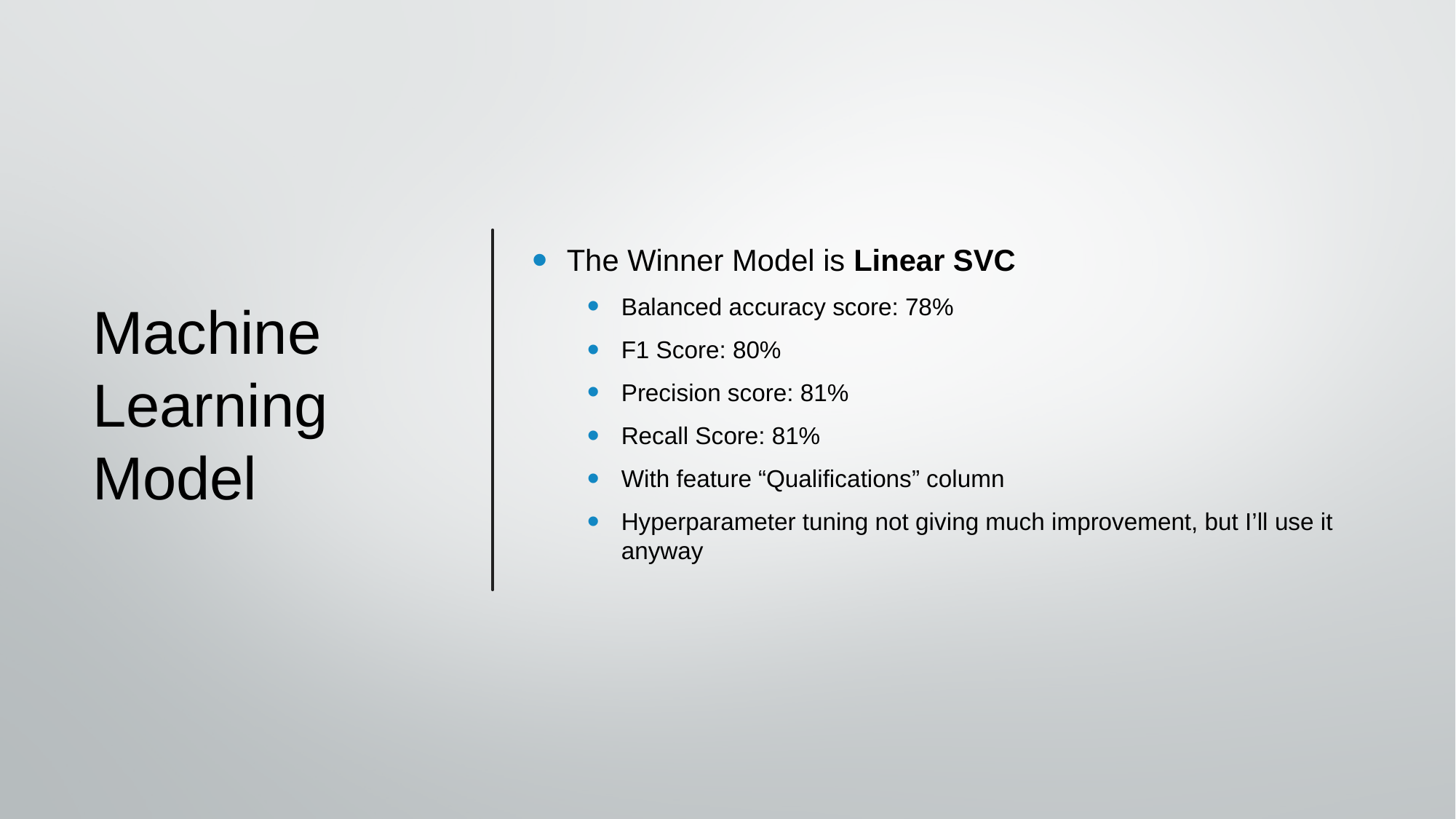

# Machine Learning Model
The Winner Model is Linear SVC
Balanced accuracy score: 78%
F1 Score: 80%
Precision score: 81%
Recall Score: 81%
With feature “Qualifications” column
Hyperparameter tuning not giving much improvement, but I’ll use it anyway